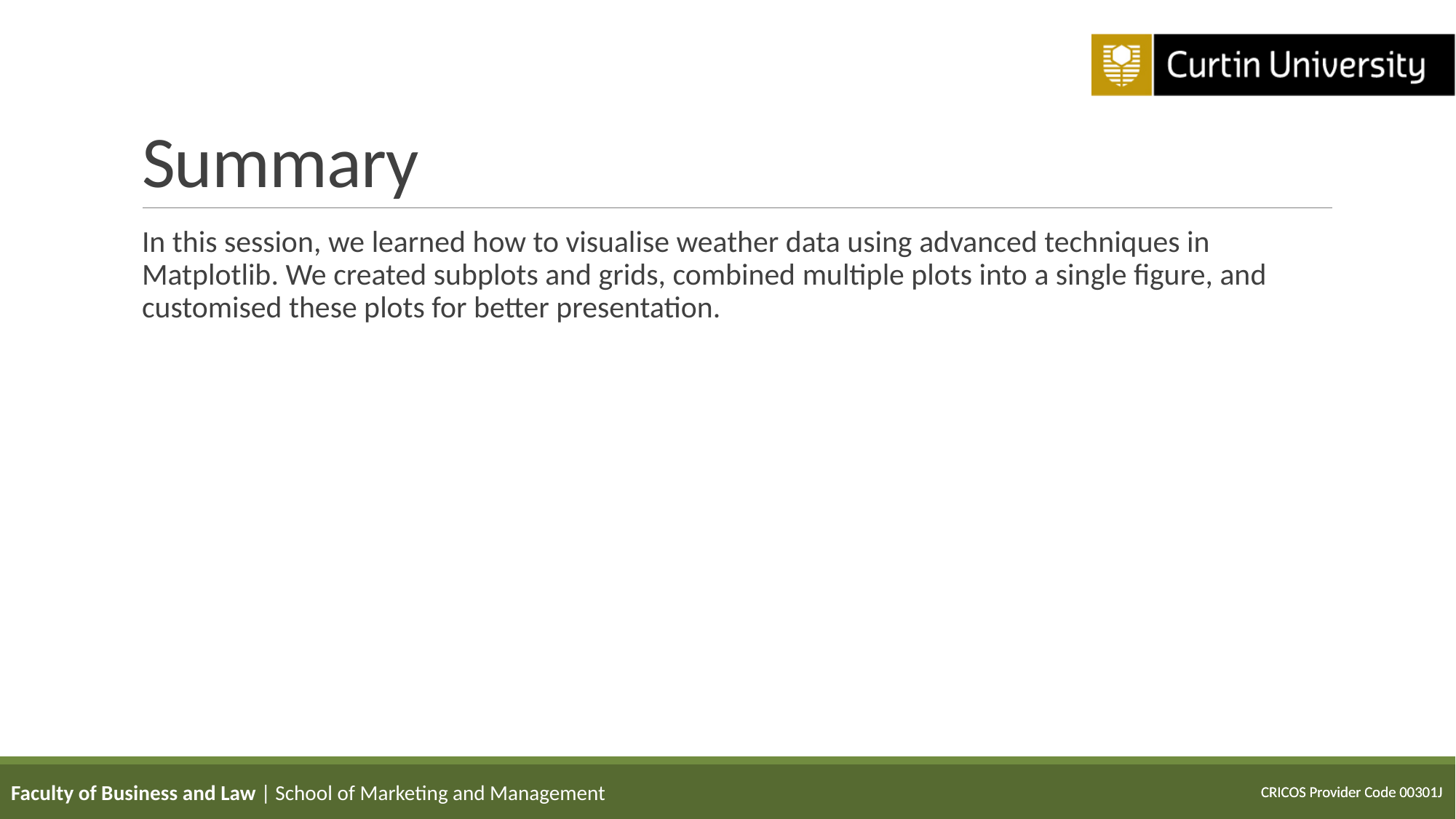

# Summary
In this session, we learned how to visualise weather data using advanced techniques in Matplotlib. We created subplots and grids, combined multiple plots into a single figure, and customised these plots for better presentation.
Faculty of Business and Law | School of Marketing and Management